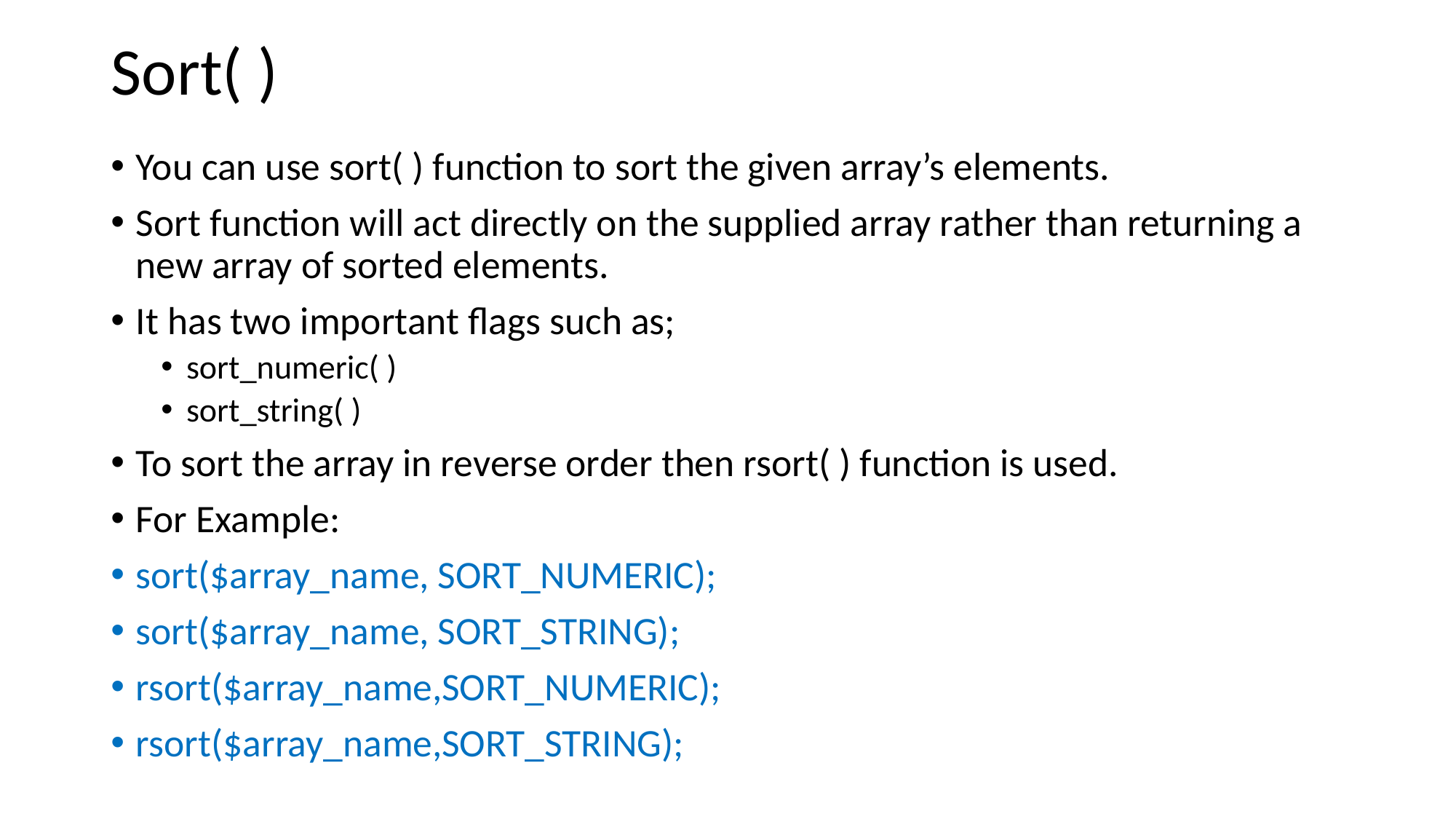

# Sort( )
You can use sort( ) function to sort the given array’s elements.
Sort function will act directly on the supplied array rather than returning a new array of sorted elements.
It has two important flags such as;
sort_numeric( )
sort_string( )
To sort the array in reverse order then rsort( ) function is used.
For Example:
sort($array_name, SORT_NUMERIC);
sort($array_name, SORT_STRING);
rsort($array_name,SORT_NUMERIC);
rsort($array_name,SORT_STRING);